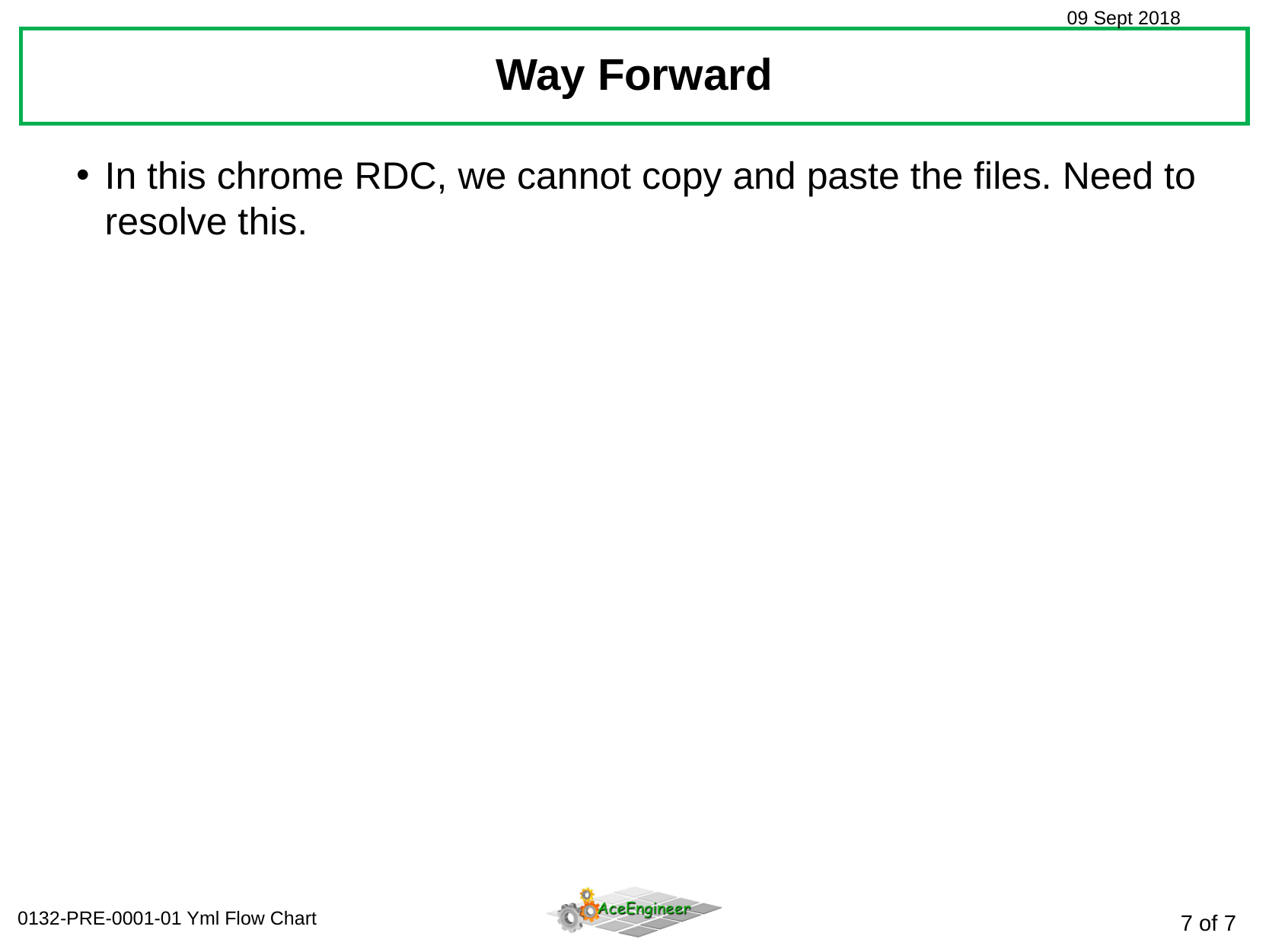

Way Forward
In this chrome RDC, we cannot copy and paste the files. Need to resolve this.